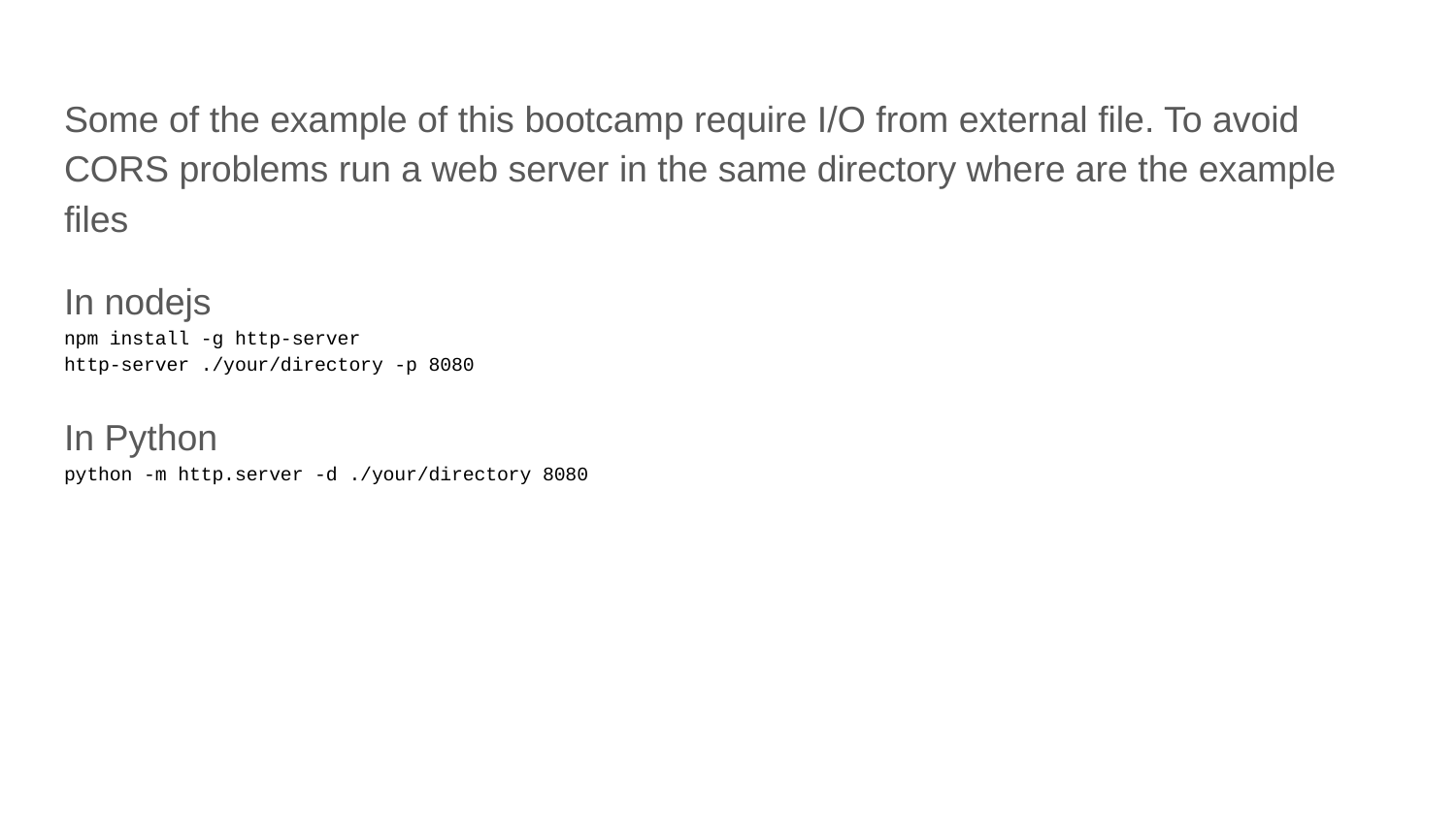

Some of the example of this bootcamp require I/O from external file. To avoid CORS problems run a web server in the same directory where are the example files
In nodejs
npm install -g http-server
http-server ./your/directory -p 8080
In Python
python -m http.server -d ./your/directory 8080